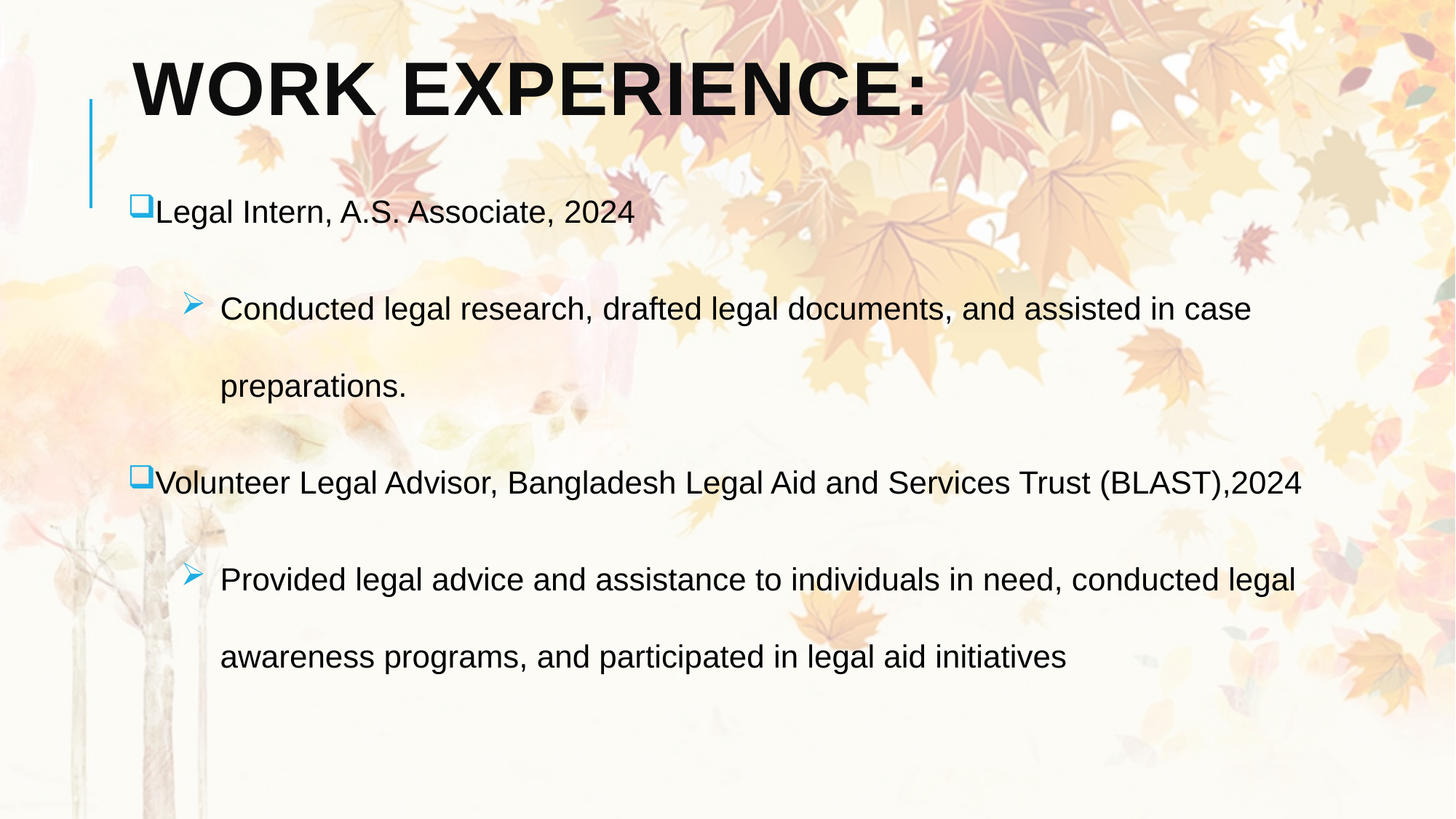

# Work Experience:
Legal Intern, A.S. Associate, 2024
Conducted legal research, drafted legal documents, and assisted in case preparations.
Volunteer Legal Advisor, Bangladesh Legal Aid and Services Trust (BLAST),2024
Provided legal advice and assistance to individuals in need, conducted legal awareness programs, and participated in legal aid initiatives